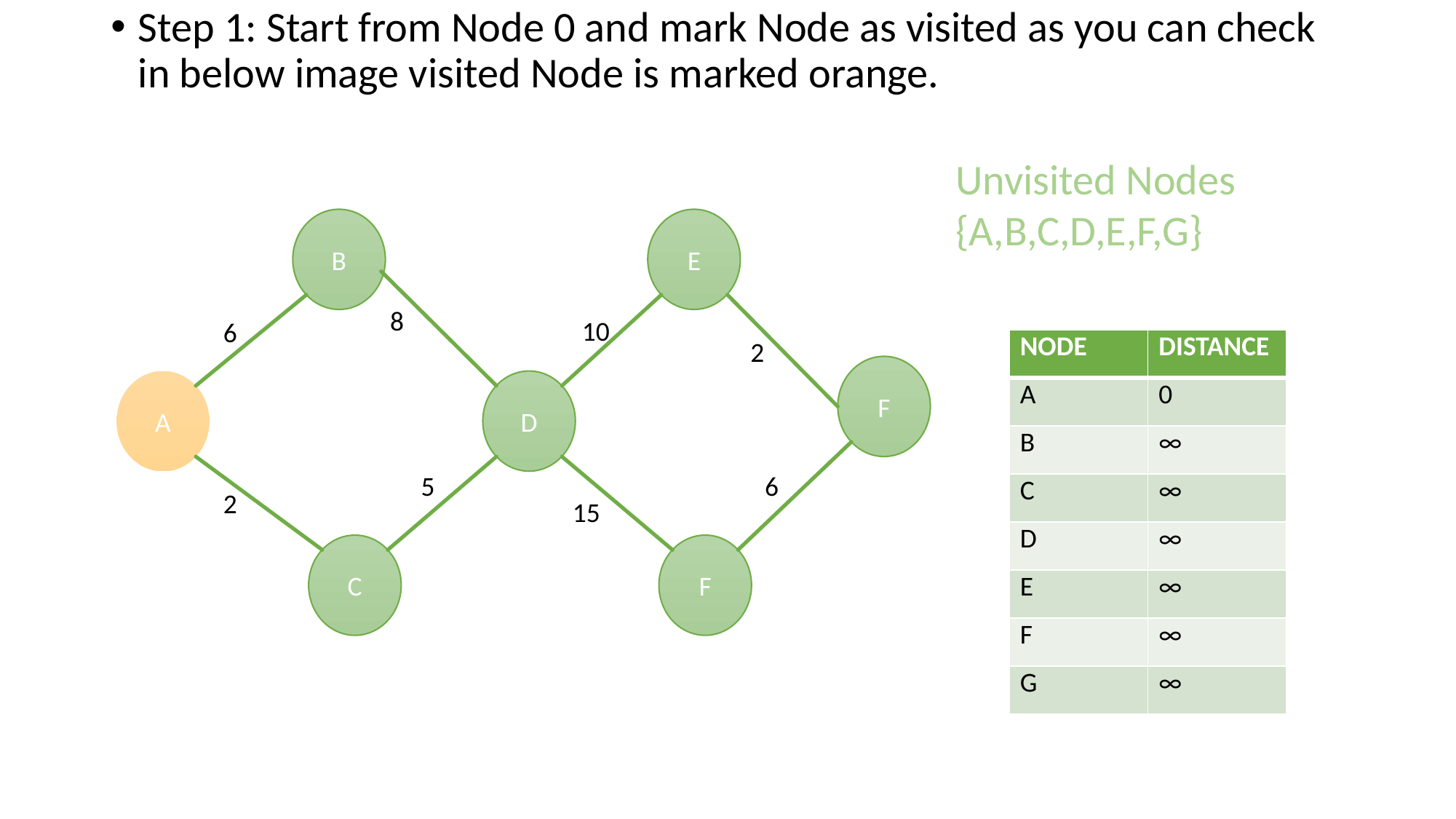

# Step 1: Start from Node 0 and mark Node as visited as you can check in below image visited Node is marked orange.
Unvisited Nodes
{A,B,C,D,E,F,G}
B
E
F
A
D
C
F
10
6
2
5
6
2
15
8
| NODE | DISTANCE |
| --- | --- |
| A | 0 |
| B | ∞ |
| C | ∞ |
| D | ∞ |
| E | ∞ |
| F | ∞ |
| G | ∞ |